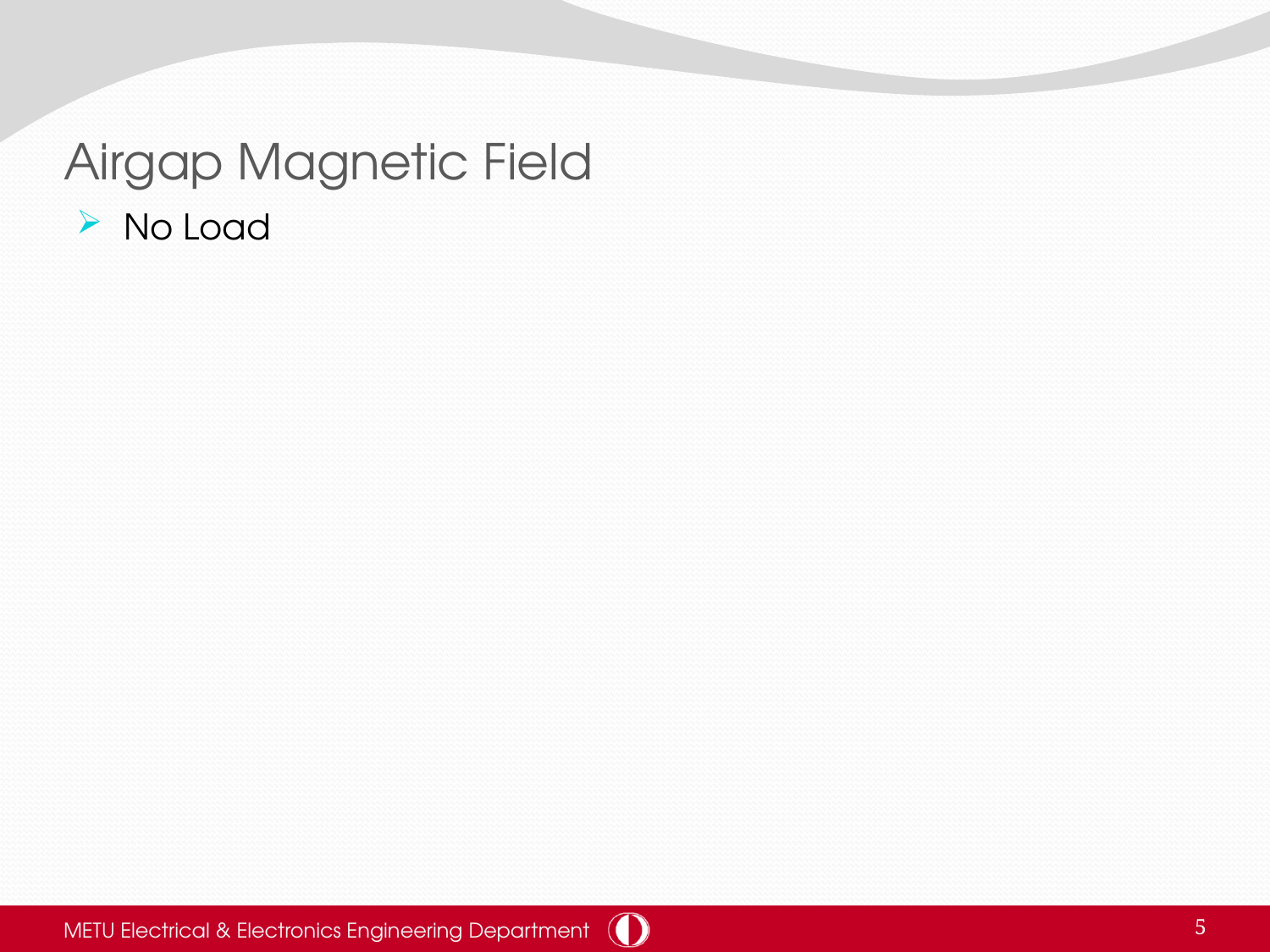

# Airgap Magnetic Field
No Load
METU Electrical & Electronics Engineering Department
5